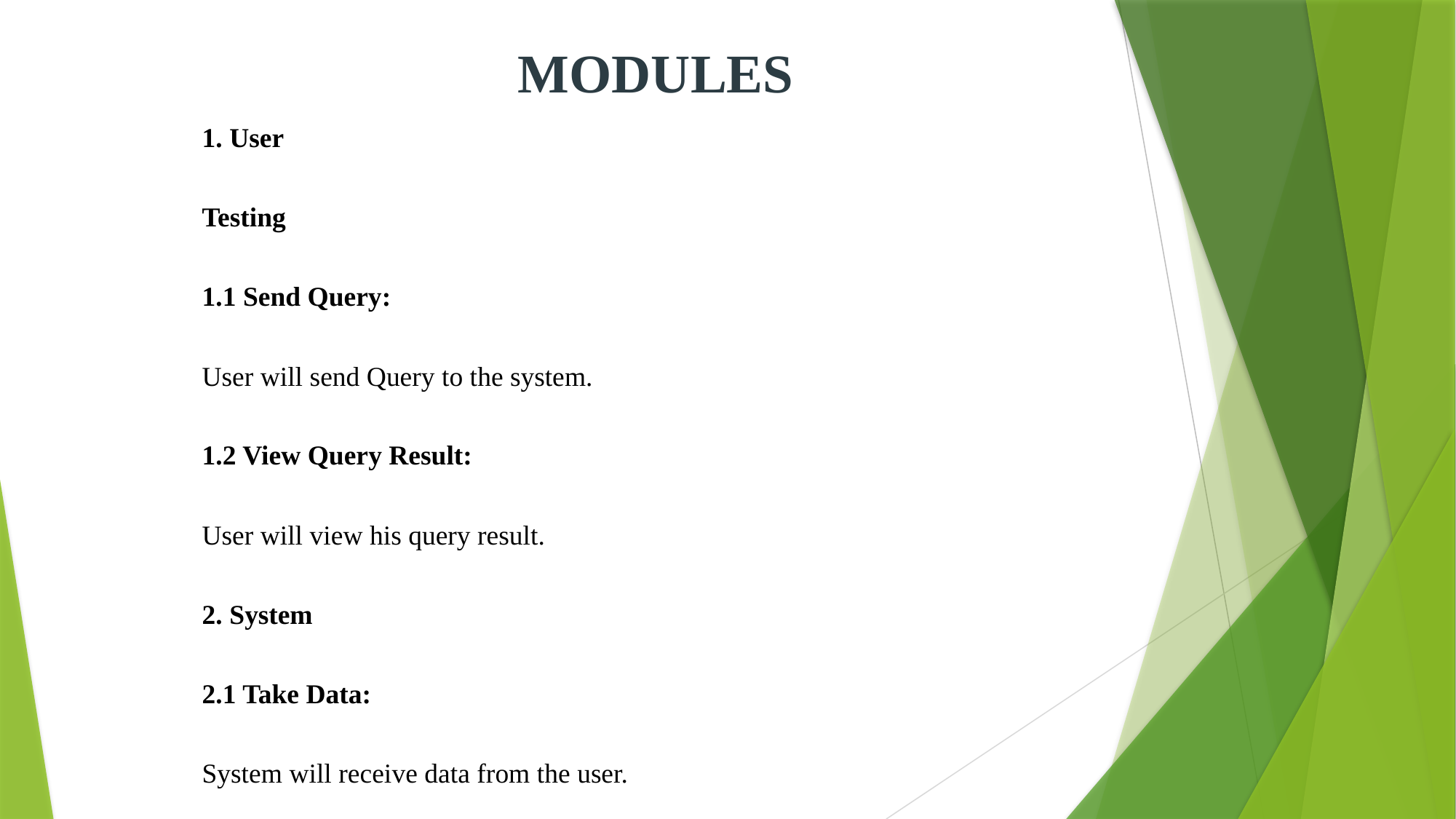

MODULES
1. User
Testing
1.1 Send Query:
User will send Query to the system.
1.2 View Query Result:
User will view his query result.
2. System
2.1 Take Data:
System will receive data from the user.